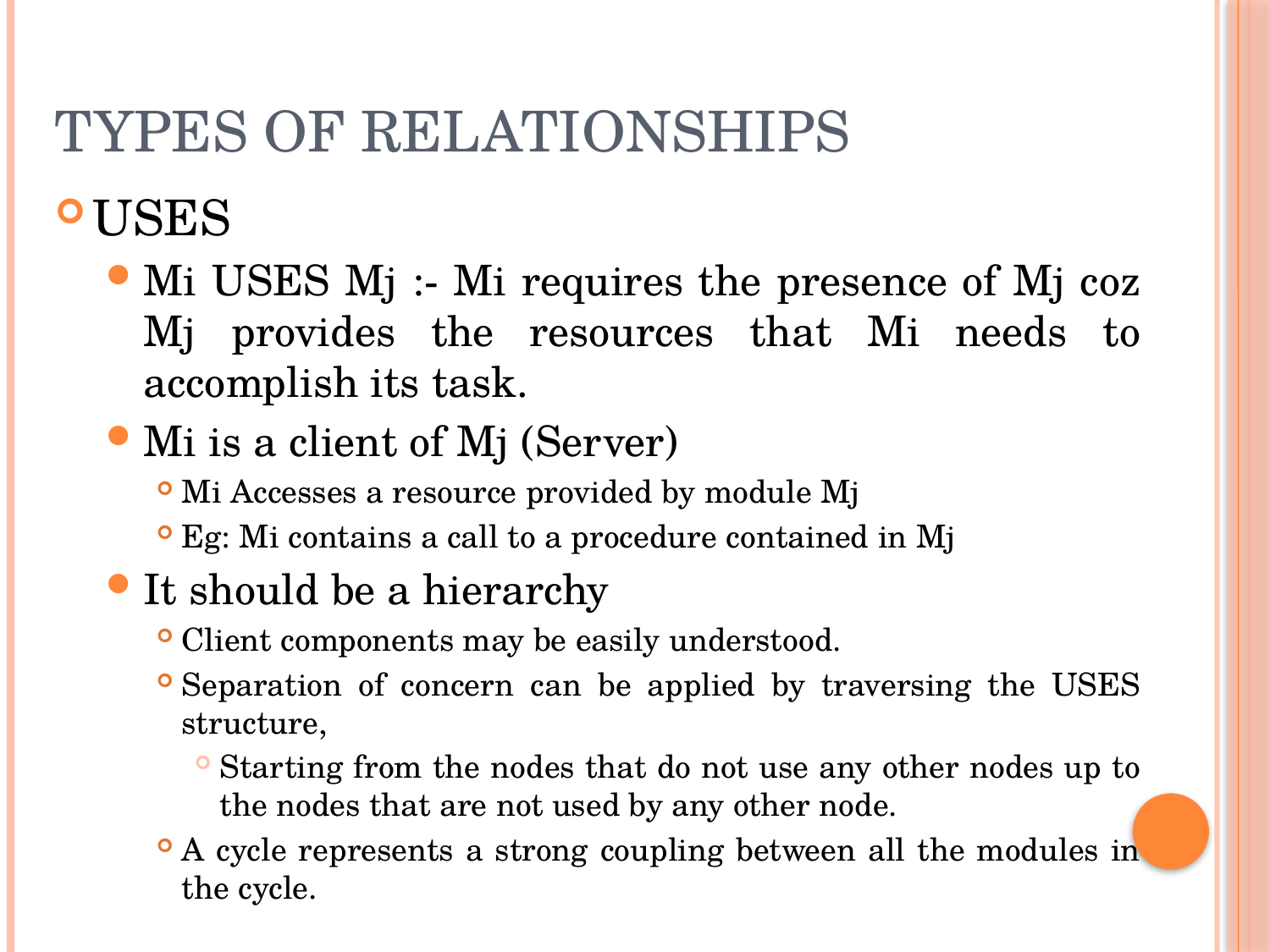

# Types of Relationships
USES
Mi USES Mj :- Mi requires the presence of Mj coz Mj provides the resources that Mi needs to accomplish its task.
Mi is a client of Mj (Server)
Mi Accesses a resource provided by module Mj
Eg: Mi contains a call to a procedure contained in Mj
It should be a hierarchy
Client components may be easily understood.
Separation of concern can be applied by traversing the USES structure,
Starting from the nodes that do not use any other nodes up to the nodes that are not used by any other node.
A cycle represents a strong coupling between all the modules in the cycle.